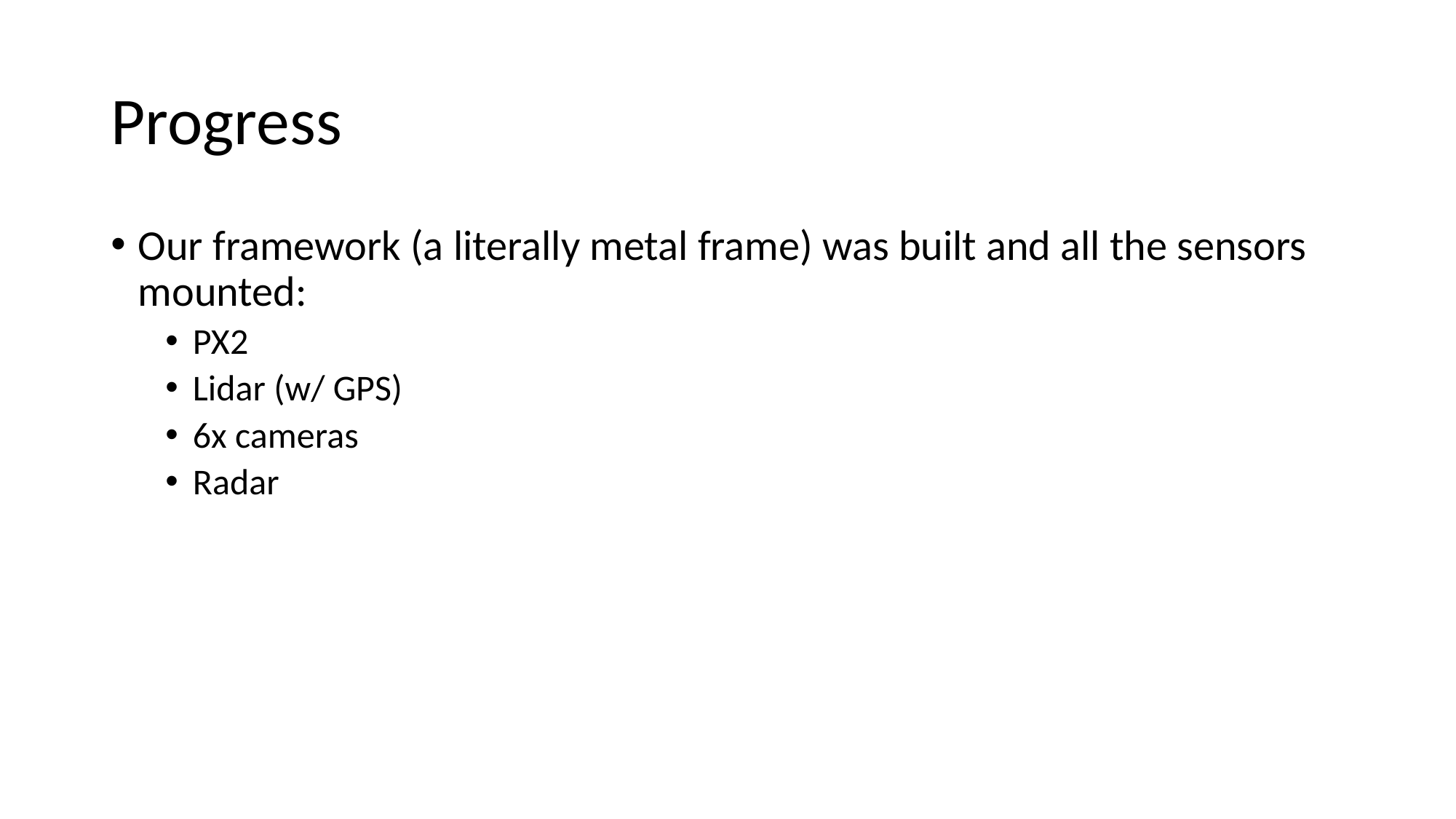

# Progress
Our framework (a literally metal frame) was built and all the sensors mounted:
PX2
Lidar (w/ GPS)
6x cameras
Radar